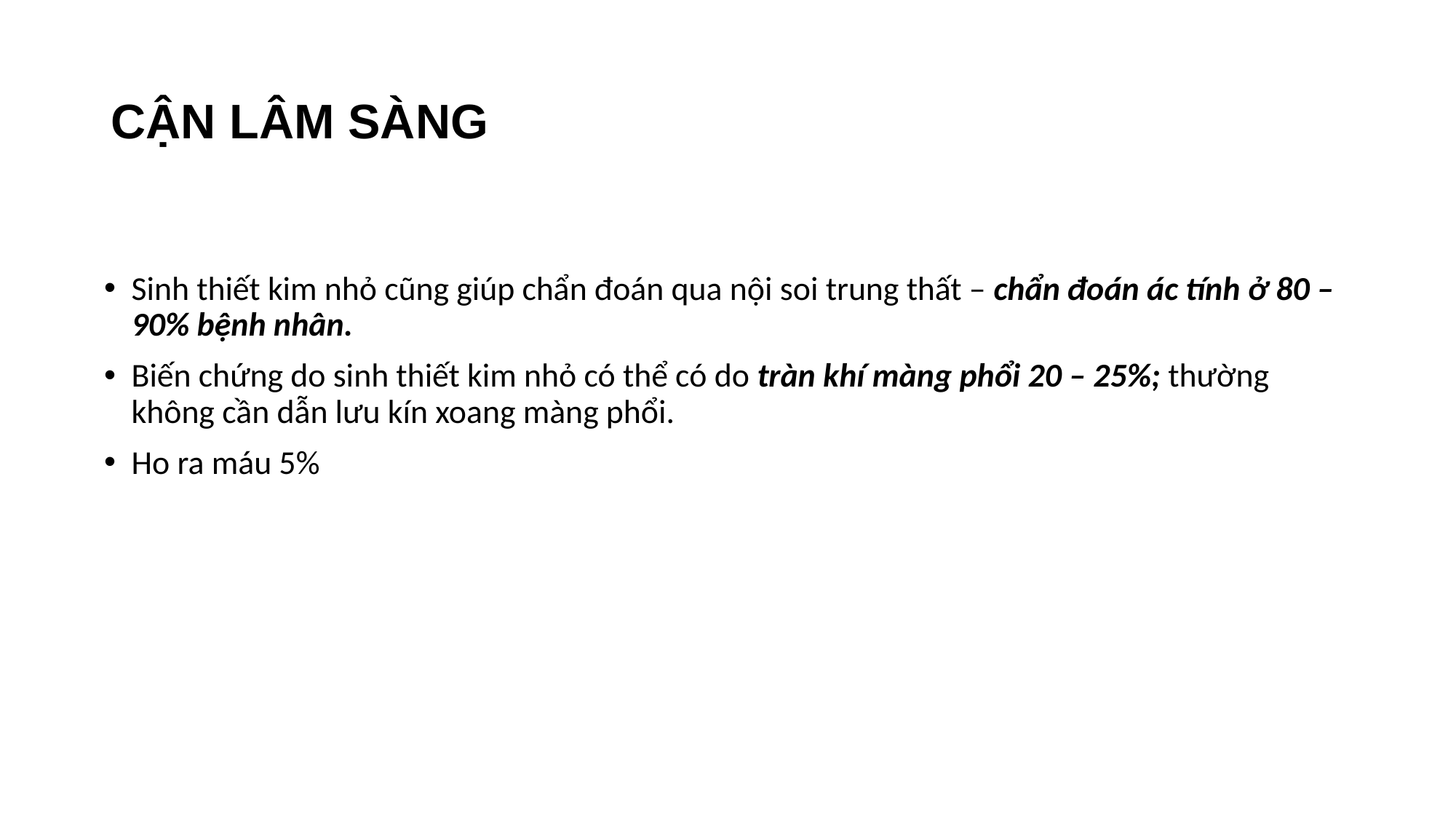

# CẬN LÂM SÀNG
Sinh thiết kim nhỏ cũng giúp chẩn đoán qua nội soi trung thất – chẩn đoán ác tính ở 80 – 90% bệnh nhân.
Biến chứng do sinh thiết kim nhỏ có thể có do tràn khí màng phổi 20 – 25%; thường không cần dẫn lưu kín xoang màng phổi.
Ho ra máu 5%